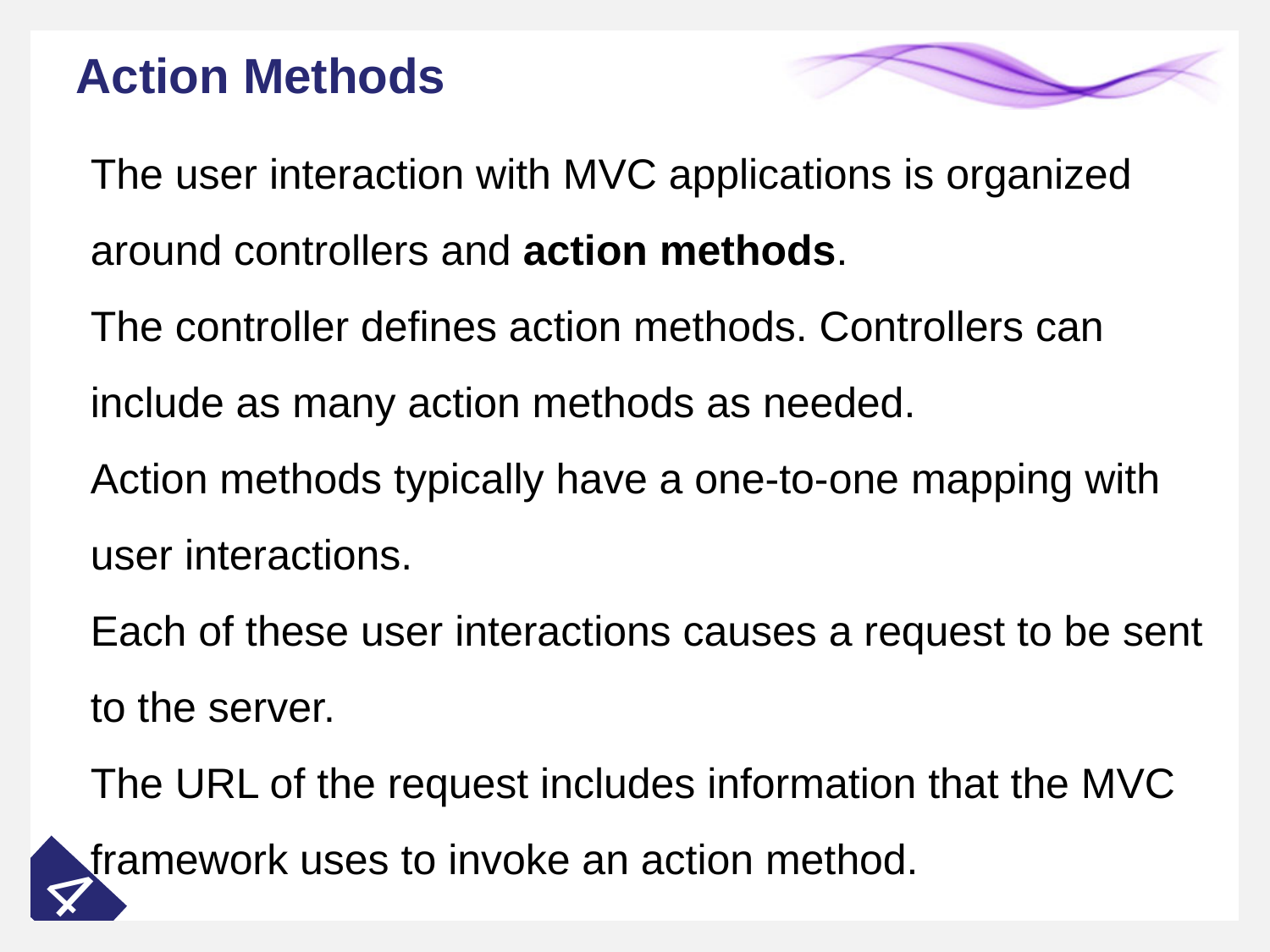

# Action Methods
The user interaction with MVC applications is organized around controllers and action methods.
The controller defines action methods. Controllers can include as many action methods as needed.
Action methods typically have a one-to-one mapping with user interactions.
Each of these user interactions causes a request to be sent to the server.
The URL of the request includes information that the MVC framework uses to invoke an action method.